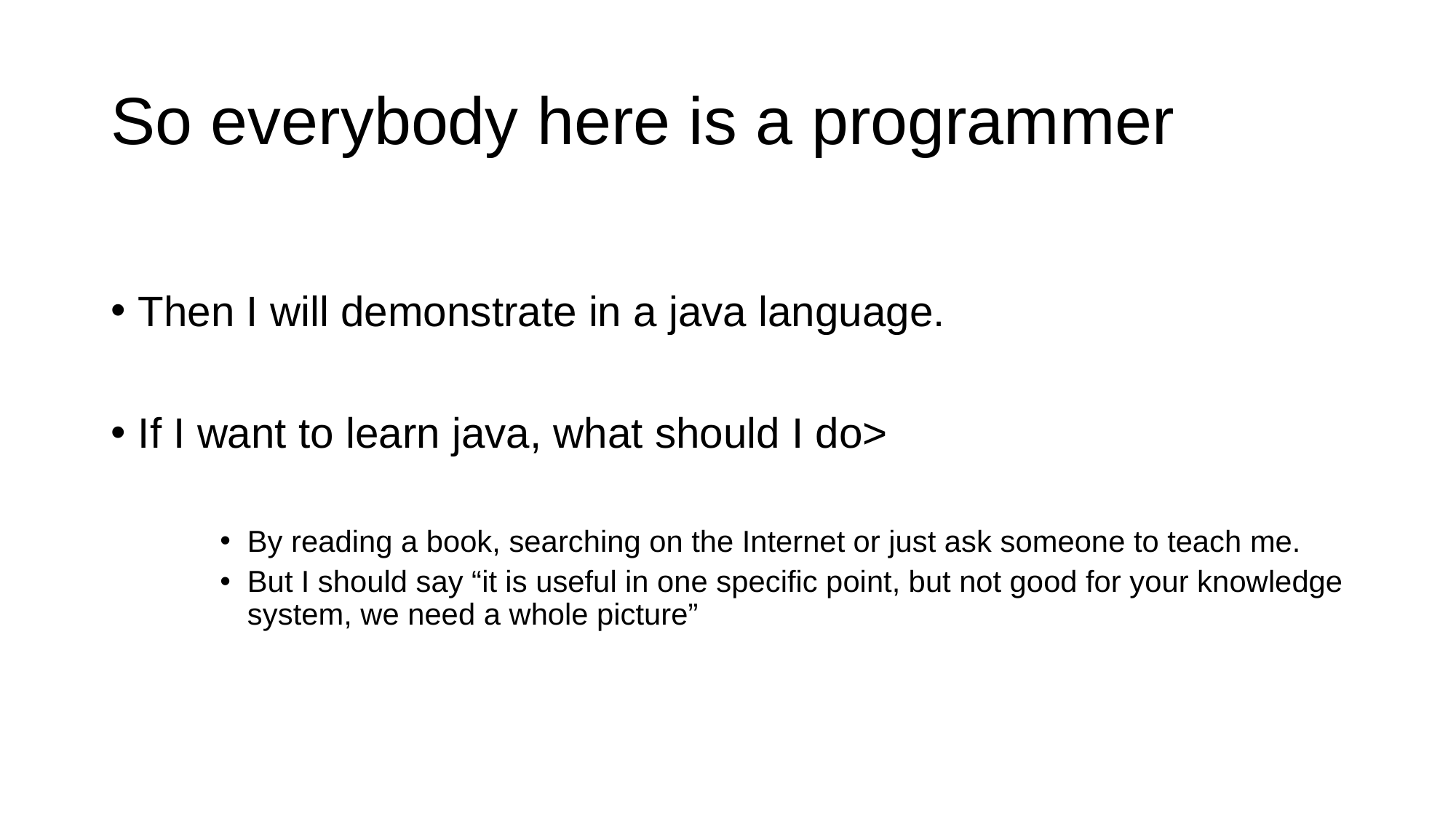

# So everybody here is a programmer

Then I will demonstrate in a java language.

If I want to learn java, what should I do>

By reading a book, searching on the Internet or just ask someone to teach me.
But I should say “it is useful in one specific point, but not good for your knowledge system, we need a whole picture”